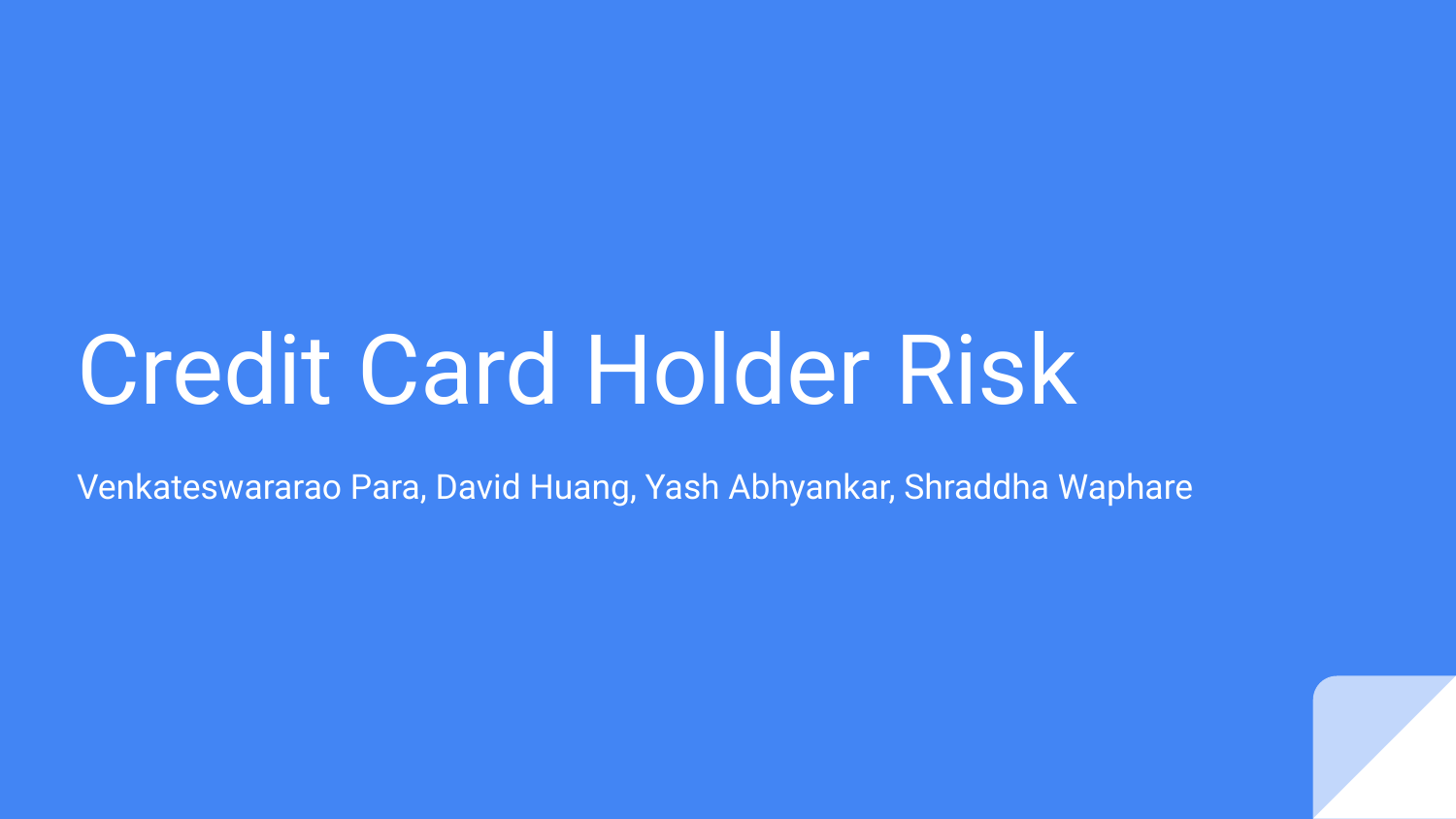

# Credit Card Holder Risk
Venkateswararao Para, David Huang, Yash Abhyankar, Shraddha Waphare